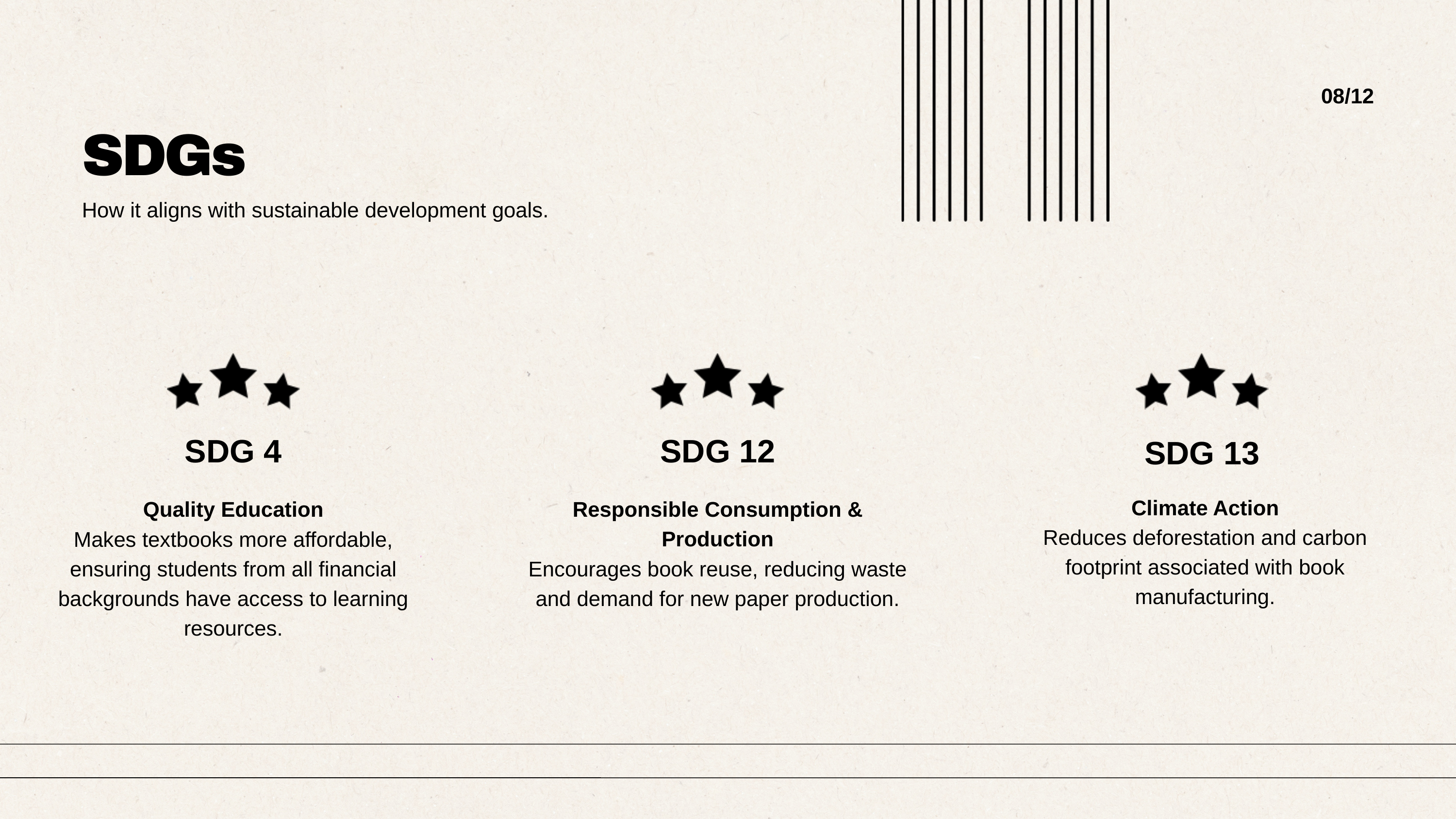

08/12
SDGs
How it aligns with sustainable development goals.

SDG 4
SDG 12
SDG 13
Climate Action
Reduces deforestation and carbon footprint associated with book manufacturing.
Quality Education
Makes textbooks more affordable, ensuring students from all financial backgrounds have access to learning resources.
Responsible Consumption & Production
Encourages book reuse, reducing waste and demand for new paper production.